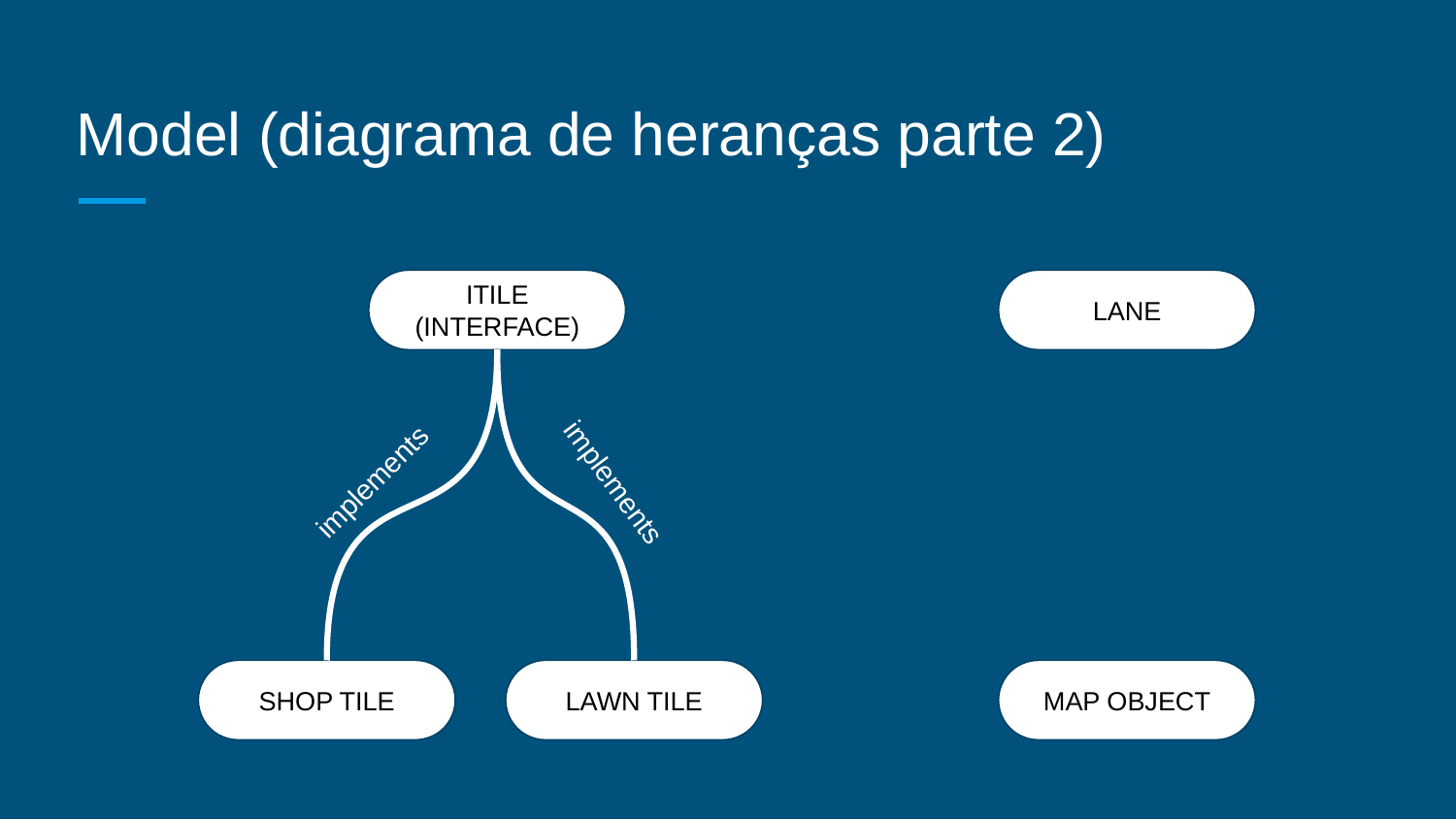

# Model (diagrama de heranças parte 2)
LANE
ITILE
(INTERFACE)
implements
implements
SHOP TILE
LAWN TILE
MAP OBJECT